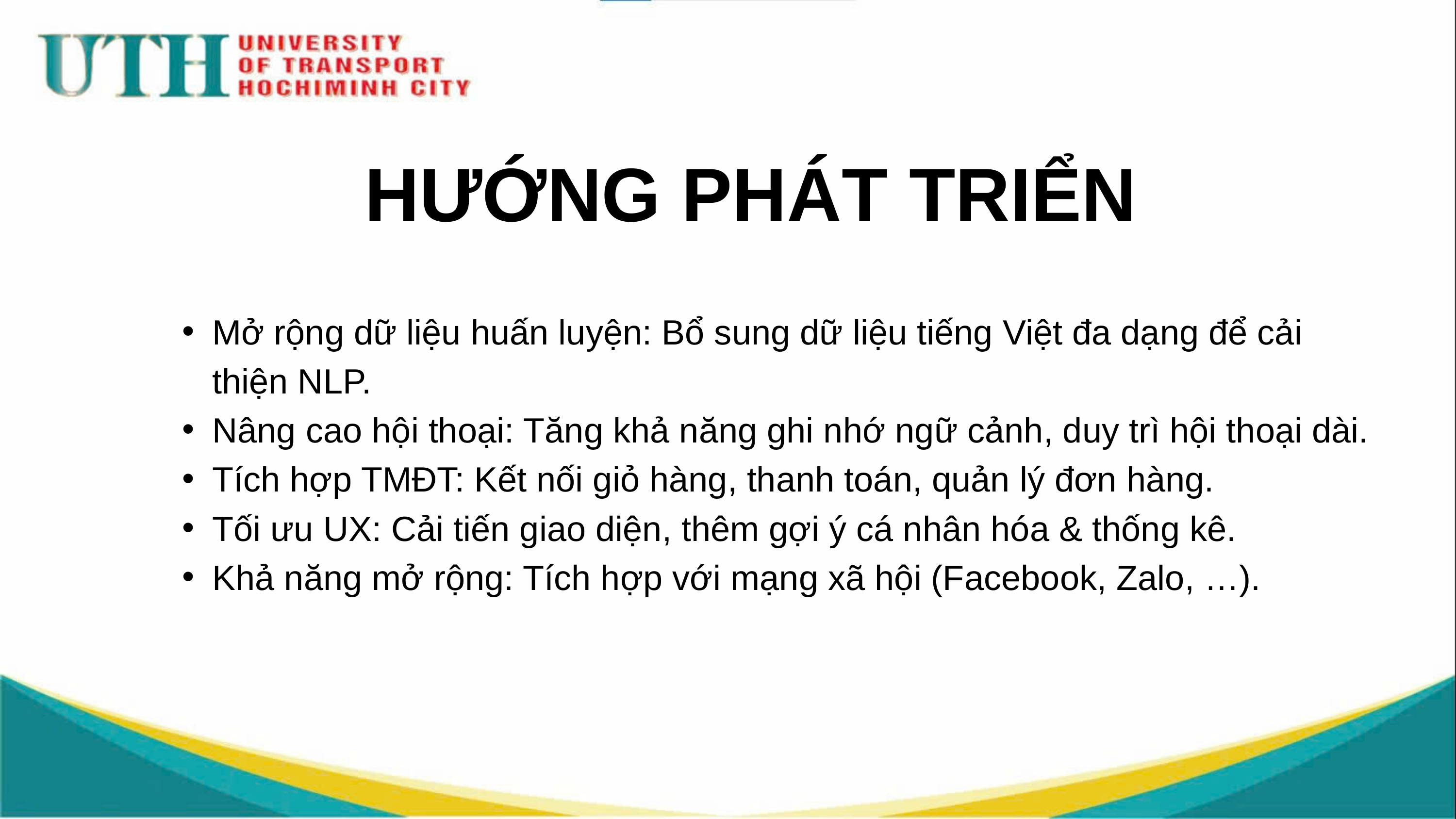

HƯỚNG PHÁT TRIỂN
Mở rộng dữ liệu huấn luyện: Bổ sung dữ liệu tiếng Việt đa dạng để cải thiện NLP.
Nâng cao hội thoại: Tăng khả năng ghi nhớ ngữ cảnh, duy trì hội thoại dài.
Tích hợp TMĐT: Kết nối giỏ hàng, thanh toán, quản lý đơn hàng.
Tối ưu UX: Cải tiến giao diện, thêm gợi ý cá nhân hóa & thống kê.
Khả năng mở rộng: Tích hợp với mạng xã hội (Facebook, Zalo, …).